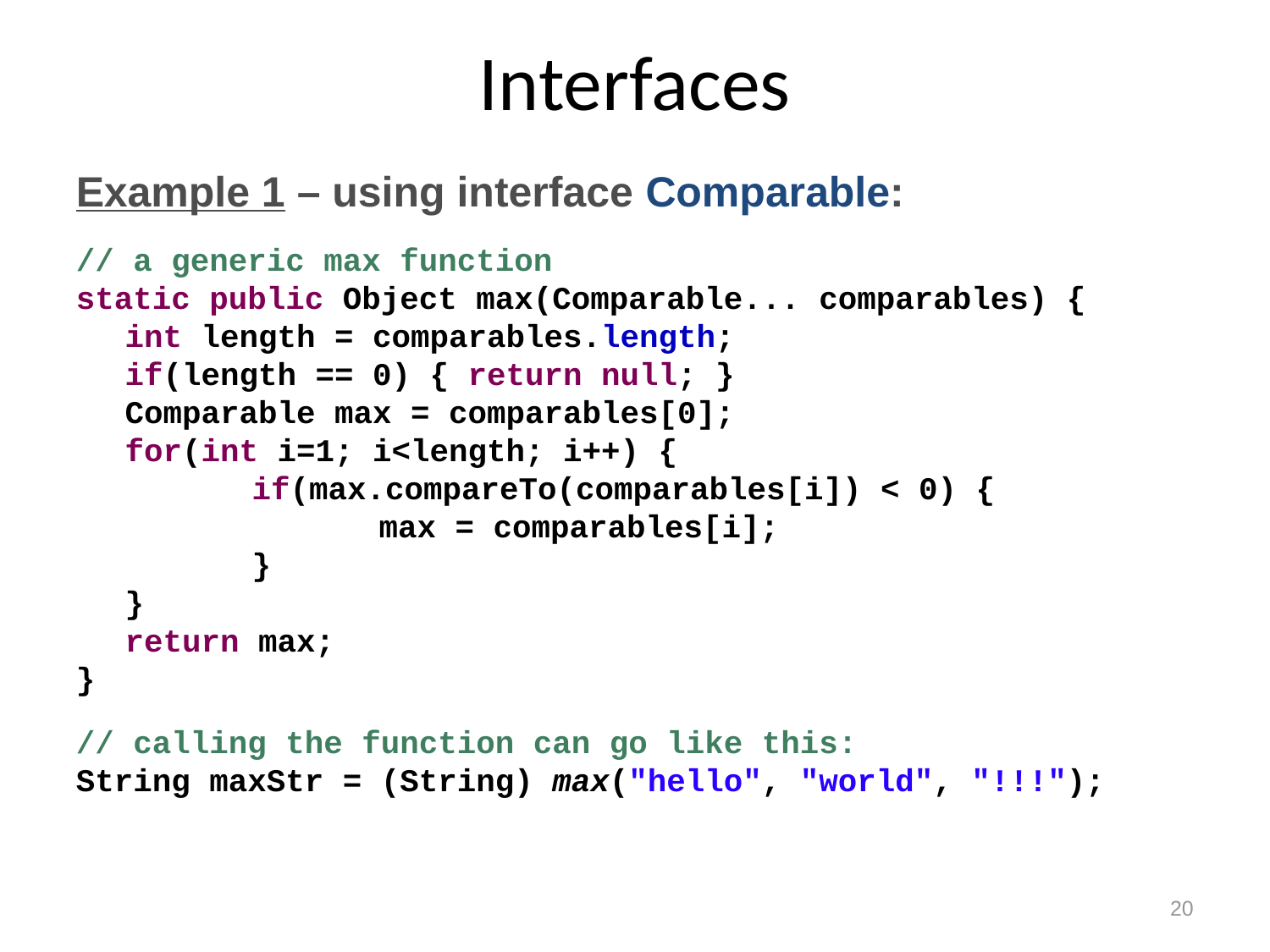

# Interfaces
Example 1 – using interface Comparable:

// a generic max function
static public Object max(Comparable... comparables) {
	int length = comparables.length;
	if(length == 0) { return null; }
	Comparable max = comparables[0];
	for(int i=1; i<length; i++) {
		if(max.compareTo(comparables[i]) < 0) {
			max = comparables[i];
		}
	}
	return max;
}

// calling the function can go like this:
String maxStr = (String) max("hello", "world", "!!!");
20